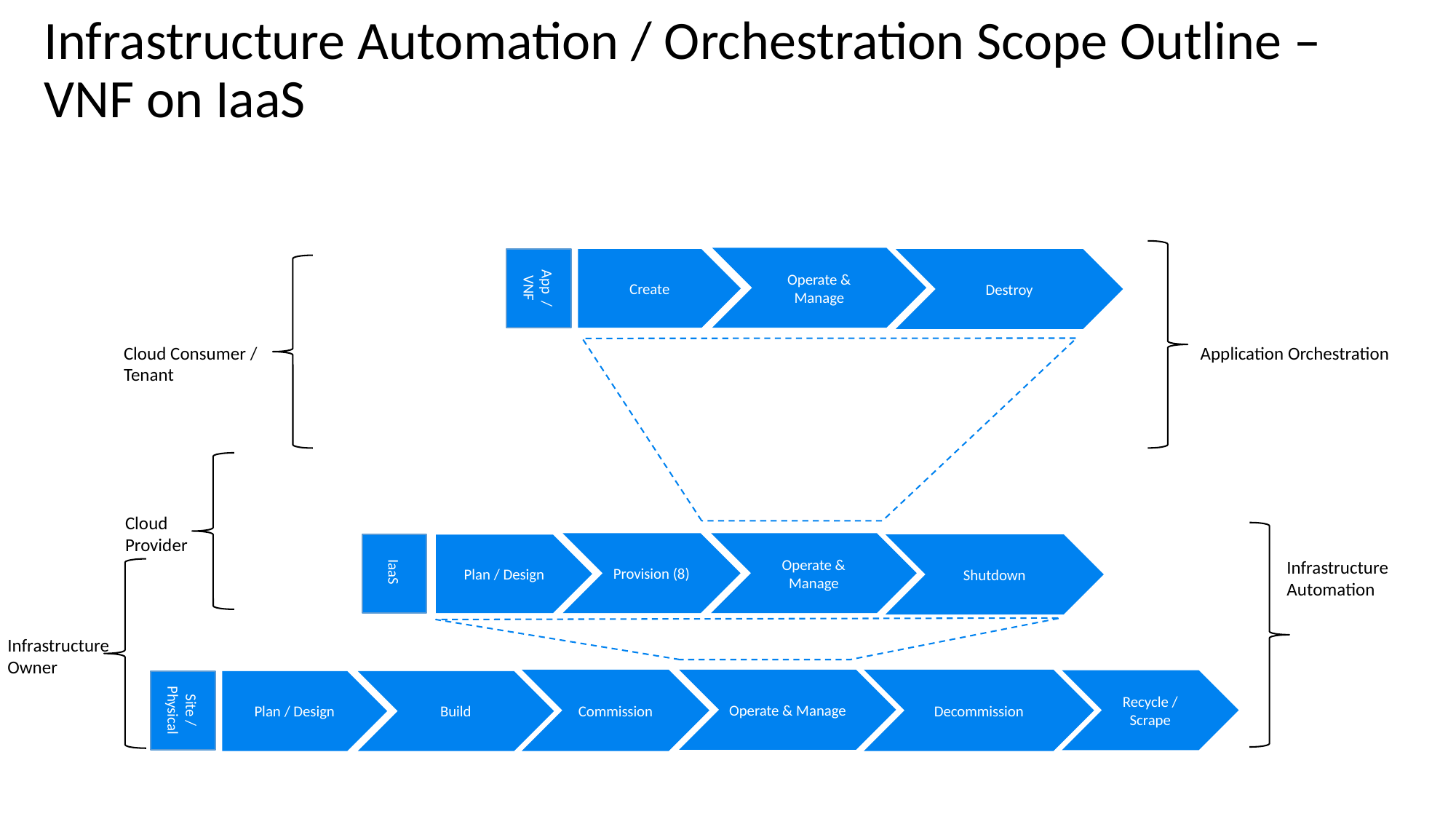

# Infrastructure Automation / Orchestration Scope Outline – VNF on IaaS

Operate & Manage
Destroy
Create

App  / VNF
Cloud Consumer /
Tenant
Application Orchestration

Cloud
Provider

Provision (8)
Operate & Manage
Shutdown
Plan / Design
IaaS
Infrastructure
Automation

Infrastructure
Owner

Commission
Operate & Manage
Decommission
Recycle / Scrape
Build
Plan / Design
Site / Physical